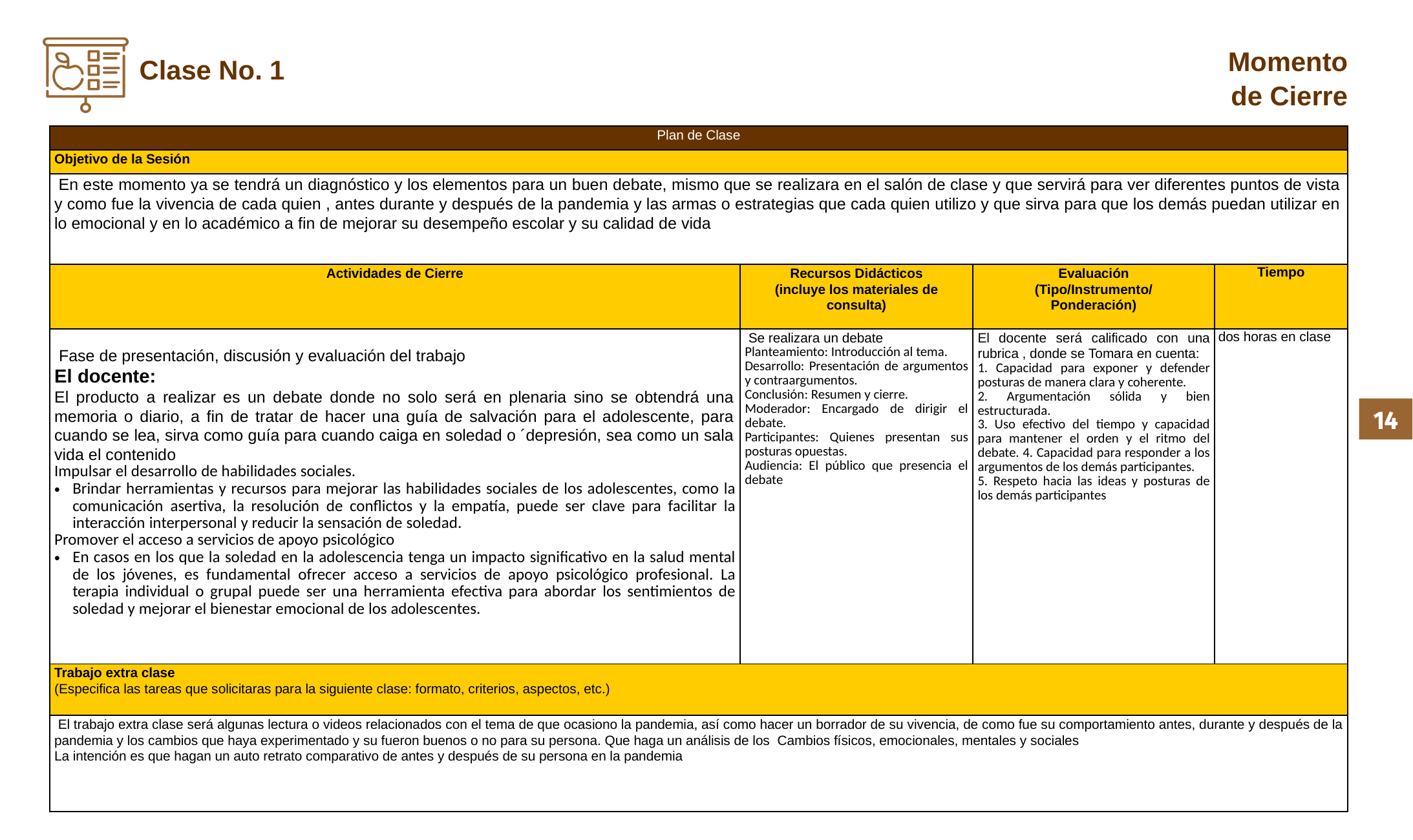

Momento de Cierre

Clase No. 1

| Plan de Clase |  |  |  |
| --- | --- | --- | --- |
| Objetivo de la Sesión |  |  |  |
| En este momento ya se tendrá un diagnóstico y los elementos para un buen debate, mismo que se realizara en el salón de clase y que servirá para ver diferentes puntos de vista y como fue la vivencia de cada quien , antes durante y después de la pandemia y las armas o estrategias que cada quien utilizo y que sirva para que los demás puedan utilizar en lo emocional y en lo académico a fin de mejorar su desempeño escolar y su calidad de vida |  |  |  |
| Actividades de Cierre | Recursos Didácticos (incluye los materiales de consulta) | Evaluación (Tipo/Instrumento/ Ponderación) | Tiempo |
| Fase de presentación, discusión y evaluación del trabajo El docente: El producto a realizar es un debate donde no solo será en plenaria sino se obtendrá una memoria o diario, a fin de tratar de hacer una guía de salvación para el adolescente, para cuando se lea, sirva como guía para cuando caiga en soledad o ´depresión, sea como un sala vida el contenido Impulsar el desarrollo de habilidades sociales. Brindar herramientas y recursos para mejorar las habilidades sociales de los adolescentes, como la comunicación asertiva, la resolución de conflictos y la empatía, puede ser clave para facilitar la interacción interpersonal y reducir la sensación de soledad. Promover el acceso a servicios de apoyo psicológico En casos en los que la soledad en la adolescencia tenga un impacto significativo en la salud mental de los jóvenes, es fundamental ofrecer acceso a servicios de apoyo psicológico profesional. La terapia individual o grupal puede ser una herramienta efectiva para abordar los sentimientos de soledad y mejorar el bienestar emocional de los adolescentes. | Se realizara un debate Planteamiento: Introducción al tema. Desarrollo: Presentación de argumentos y contraargumentos. Conclusión: Resumen y cierre. Moderador: Encargado de dirigir el debate. Participantes: Quienes presentan sus posturas opuestas. Audiencia: El público que presencia el debate | El docente será calificado con una rubrica , donde se Tomara en cuenta: 1. Capacidad para exponer y defender posturas de manera clara y coherente. 2. Argumentación sólida y bien estructurada. 3. Uso efectivo del tiempo y capacidad para mantener el orden y el ritmo del debate. 4. Capacidad para responder a los argumentos de los demás participantes. 5. Respeto hacia las ideas y posturas de los demás participantes | dos horas en clase |
| Trabajo extra clase (Especifica las tareas que solicitaras para la siguiente clase: formato, criterios, aspectos, etc.) |  |  |  |
| El trabajo extra clase será algunas lectura o videos relacionados con el tema de que ocasiono la pandemia, así como hacer un borrador de su vivencia, de como fue su comportamiento antes, durante y después de la pandemia y los cambios que haya experimentado y su fueron buenos o no para su persona. Que haga un análisis de los Cambios físicos, emocionales, mentales y sociales La intención es que hagan un auto retrato comparativo de antes y después de su persona en la pandemia |  |  |  |
14